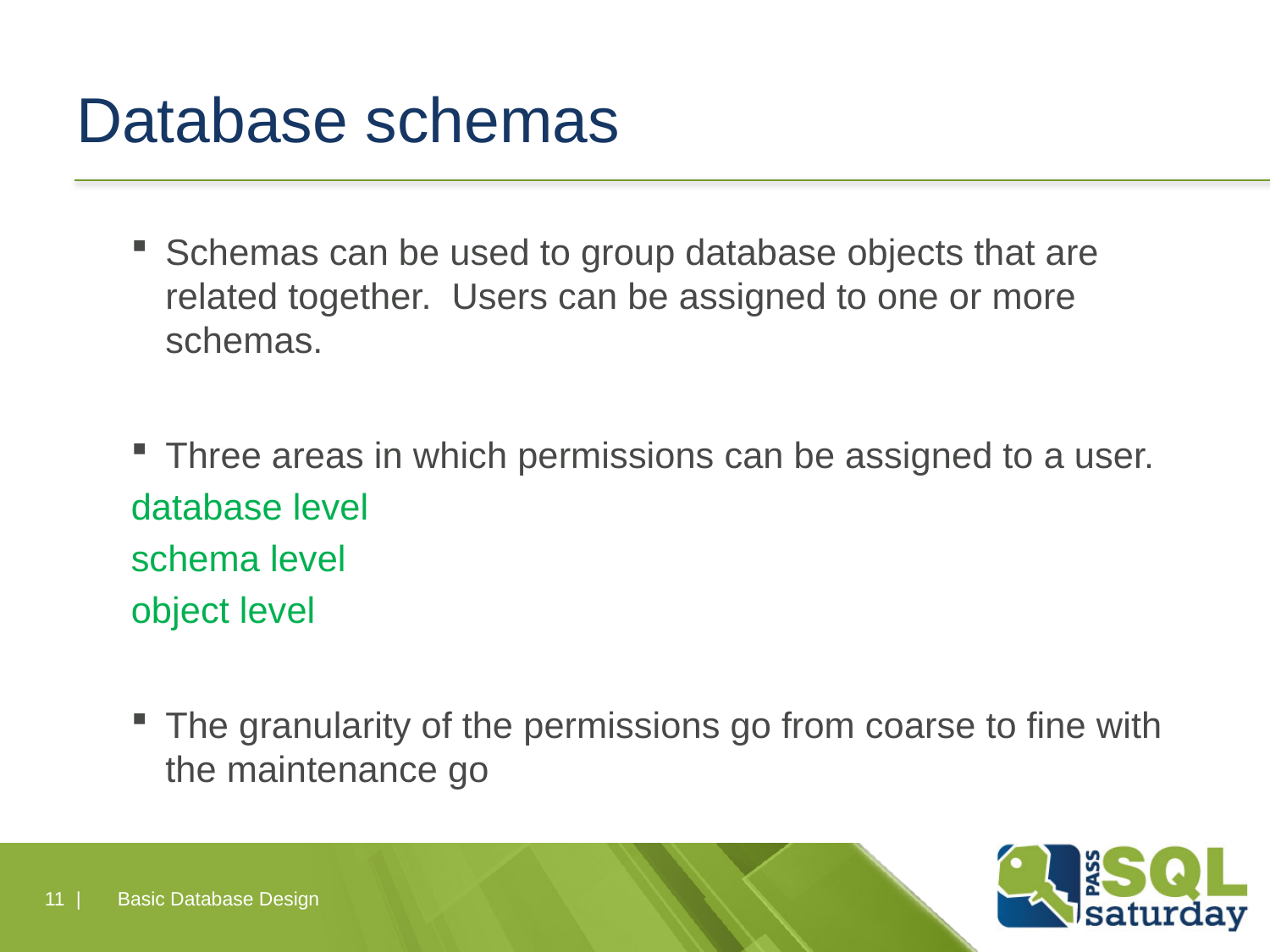

# Database schemas
Schemas can be used to group database objects that are related together.  Users can be assigned to one or more schemas.

Three areas in which permissions can be assigned to a user.
		database level
		schema level
		object level

The granularity of the permissions go from coarse to fine with the maintenance go

11  |
Basic Database Design